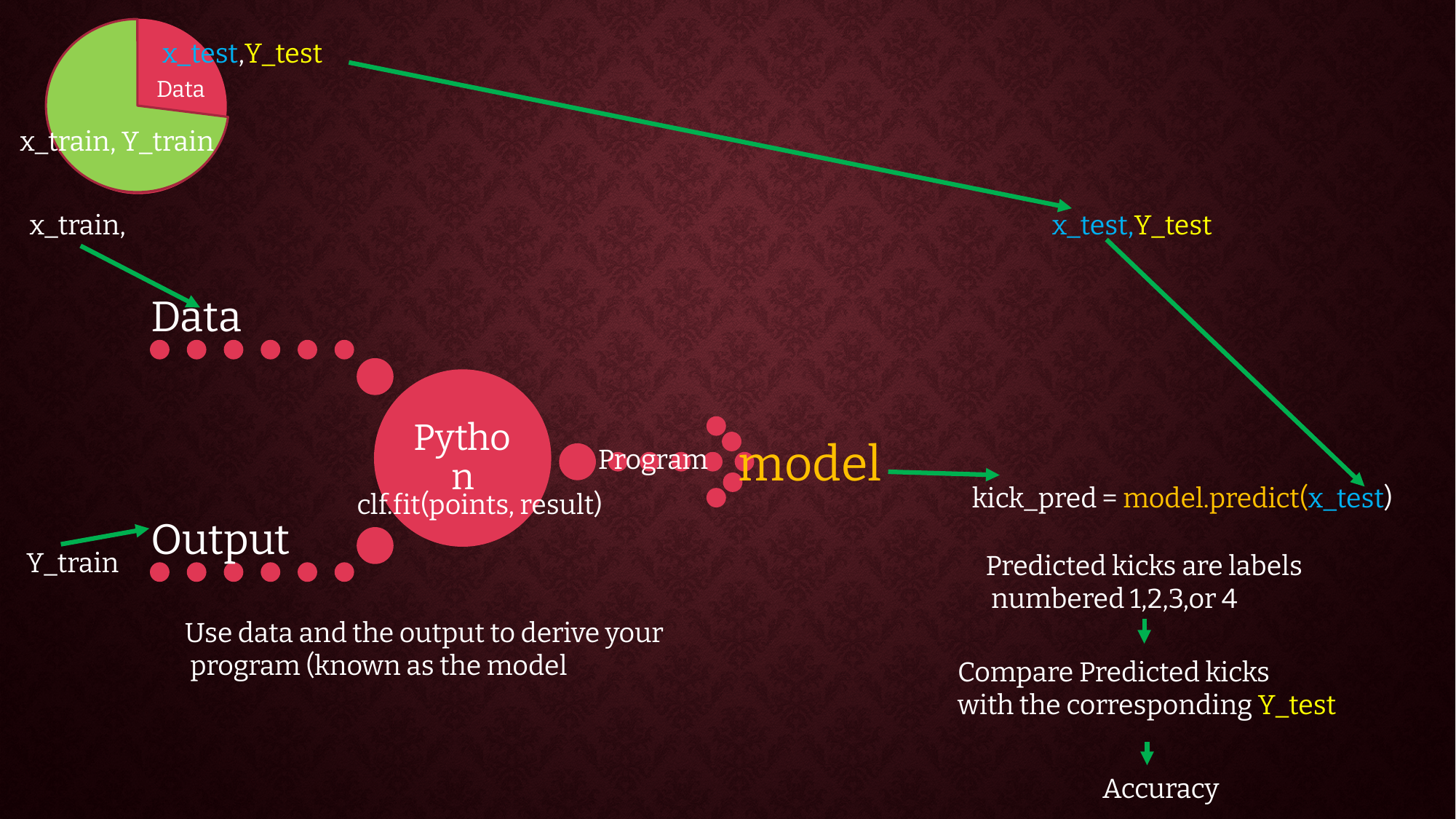

x_test,Y_test
       Data
x_train, Y_train
x_train,
x_test,Y_test
Python
Data
Output
model
Program
kick_pred = model.predict(x_test)
clf.fit(points, result)
Y_train
Predicted kicks are labels
 numbered 1,2,3,or 4
Use data and the output to derive your
 program (known as the model
Compare Predicted kicks
with the corresponding Y_test
Accuracy